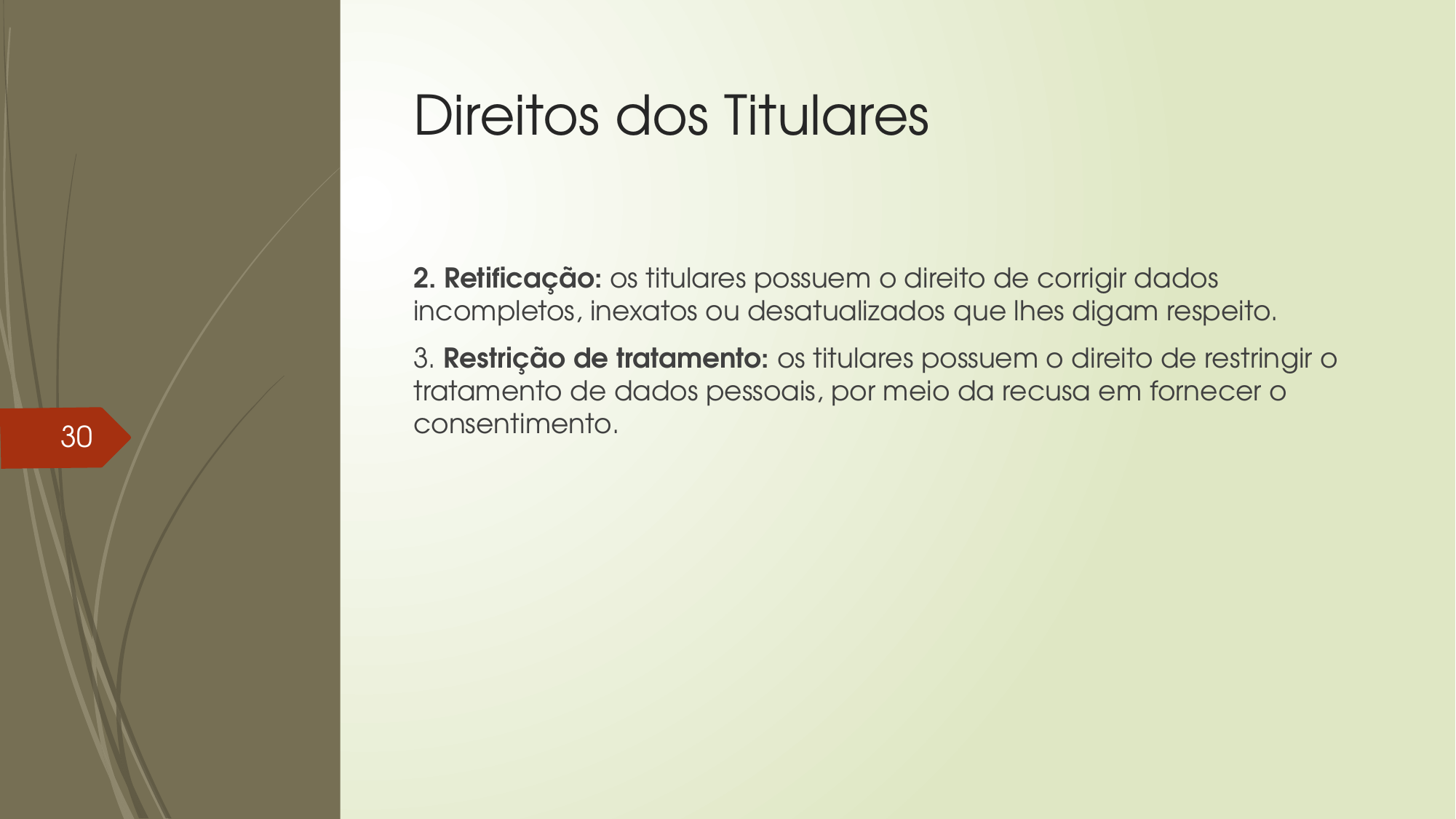

# Direitos dos Titulares
2. Retificação: os titulares possuem o direito de corrigir dados incompletos, inexatos ou desatualizados que lhes digam respeito.
3. Restrição de tratamento: os titulares possuem o direito de restringir o tratamento de dados pessoais, por meio da recusa em fornecer o consentimento.

30